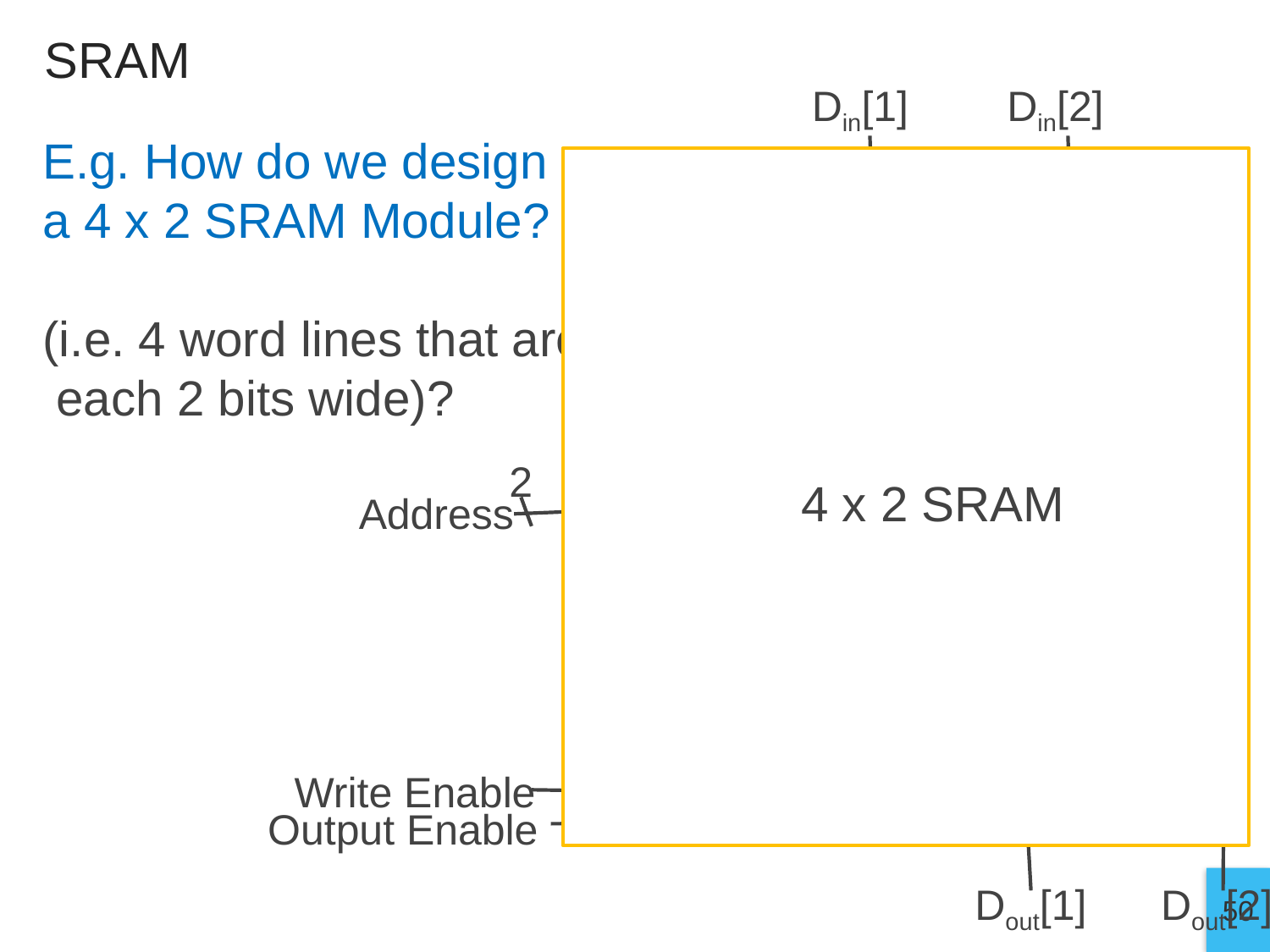

# SRAM
Din[1]
Din[2]
E.g. How do we design
a 4 x 2 SRAM Module?

(i.e. 4 word lines that are
 each 2 bits wide)?

D
Q

D
Q

enable
enable

0

D
Q
2-to-4
decoder

D
Q

enable
enable

1

2

4 x 2 SRAM
Address
D
Q

D
Q

enable
enable

2

D
Q

D
Q

enable
enable

3

Write Enable

Output Enable
Dout[1]
Dout[2]
50